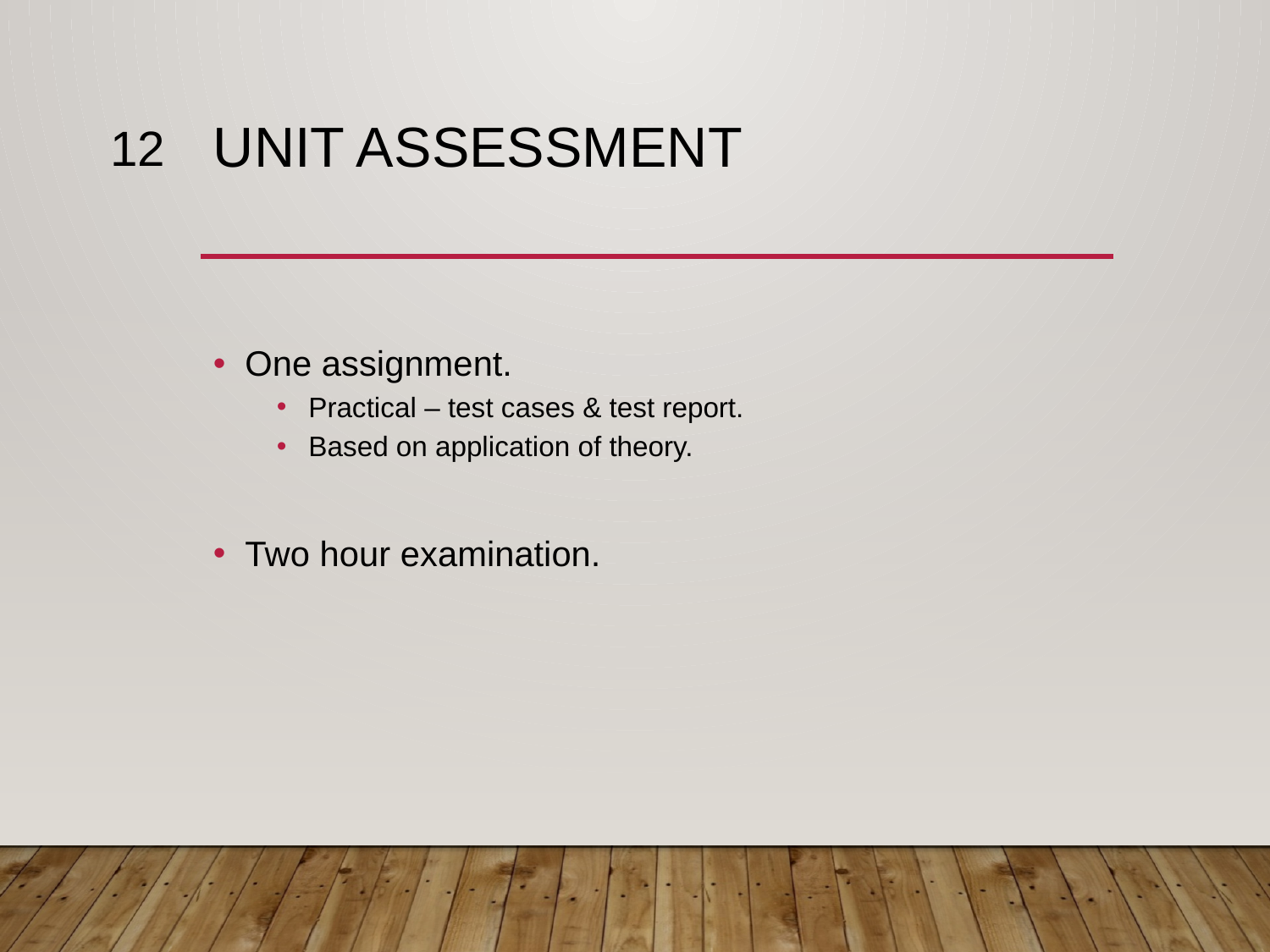

12
# Unit Assessment

One assignment.
Practical – test cases & test report.
Based on application of theory.

Two hour examination.